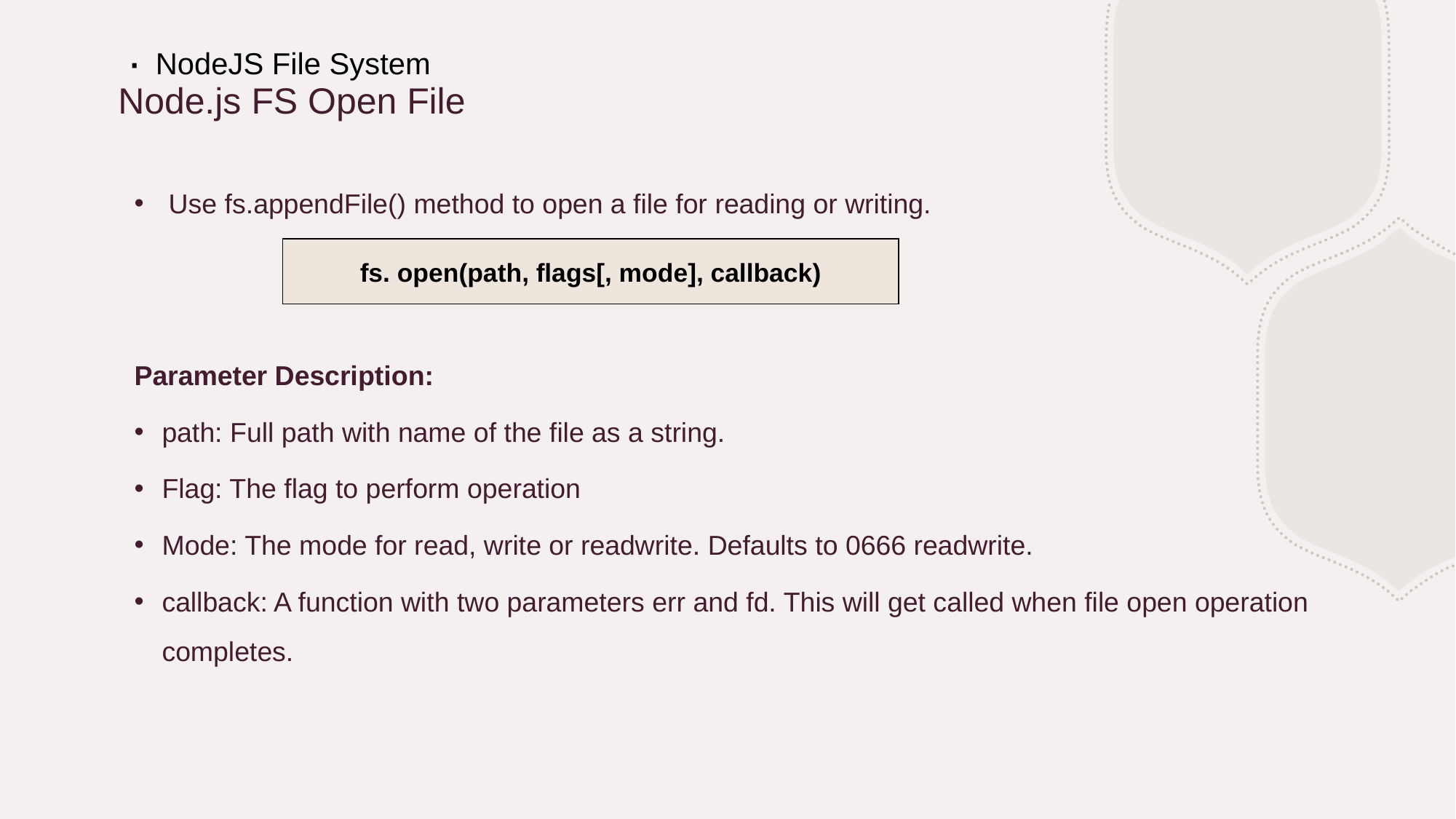

NodeJS File System
# Node.js FS Open File
Use fs.appendFile() method to open a file for reading or writing.

Parameter Description:
path: Full path with name of the file as a string.
Flag: The flag to perform operation
Mode: The mode for read, write or readwrite. Defaults to 0666 readwrite.
callback: A function with two parameters err and fd. This will get called when file open operation completes.
| fs. open(path, flags[, mode], callback) |
| --- |